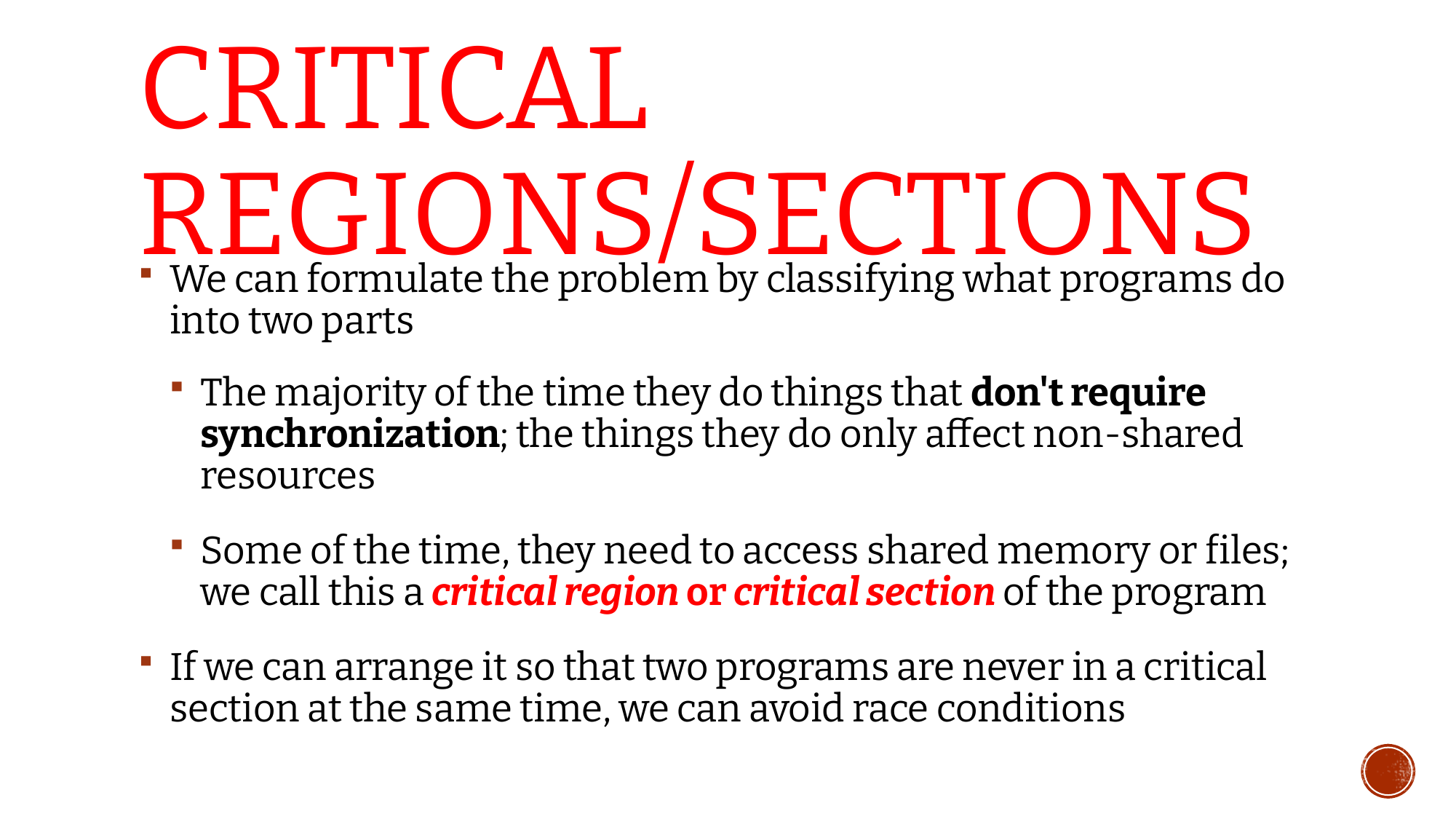

# Critical Regions/Sections
We can formulate the problem by classifying what programs do into two parts
The majority of the time they do things that don't require synchronization; the things they do only affect non-shared resources
Some of the time, they need to access shared memory or files; we call this a critical region or critical section of the program
If we can arrange it so that two programs are never in a critical section at the same time, we can avoid race conditions